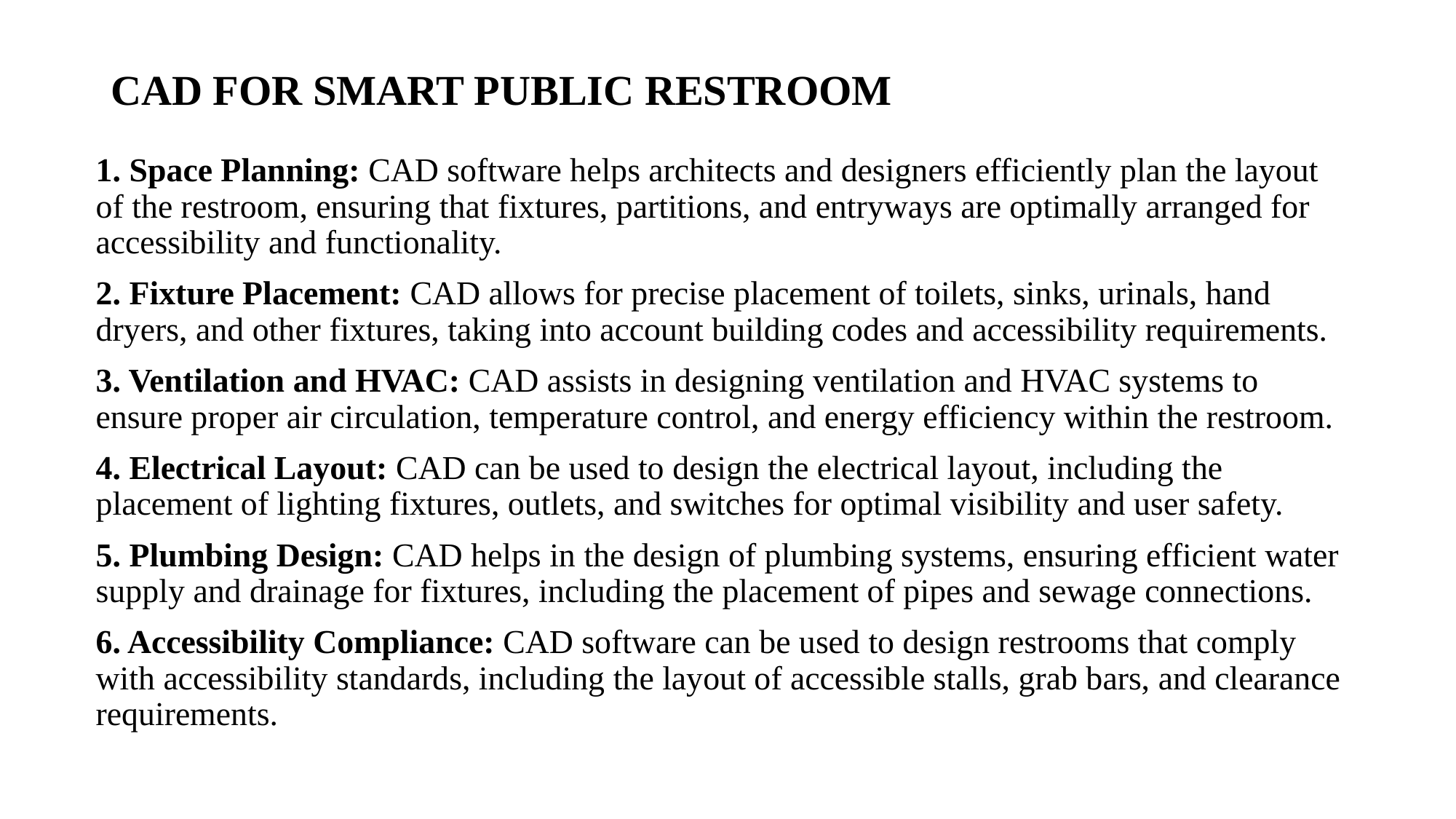

# CAD FOR SMART PUBLIC RESTROOM
1. Space Planning: CAD software helps architects and designers efficiently plan the layout of the restroom, ensuring that fixtures, partitions, and entryways are optimally arranged for accessibility and functionality.
2. Fixture Placement: CAD allows for precise placement of toilets, sinks, urinals, hand dryers, and other fixtures, taking into account building codes and accessibility requirements.
3. Ventilation and HVAC: CAD assists in designing ventilation and HVAC systems to ensure proper air circulation, temperature control, and energy efficiency within the restroom.
4. Electrical Layout: CAD can be used to design the electrical layout, including the placement of lighting fixtures, outlets, and switches for optimal visibility and user safety.
5. Plumbing Design: CAD helps in the design of plumbing systems, ensuring efficient water supply and drainage for fixtures, including the placement of pipes and sewage connections.
6. Accessibility Compliance: CAD software can be used to design restrooms that comply with accessibility standards, including the layout of accessible stalls, grab bars, and clearance requirements.